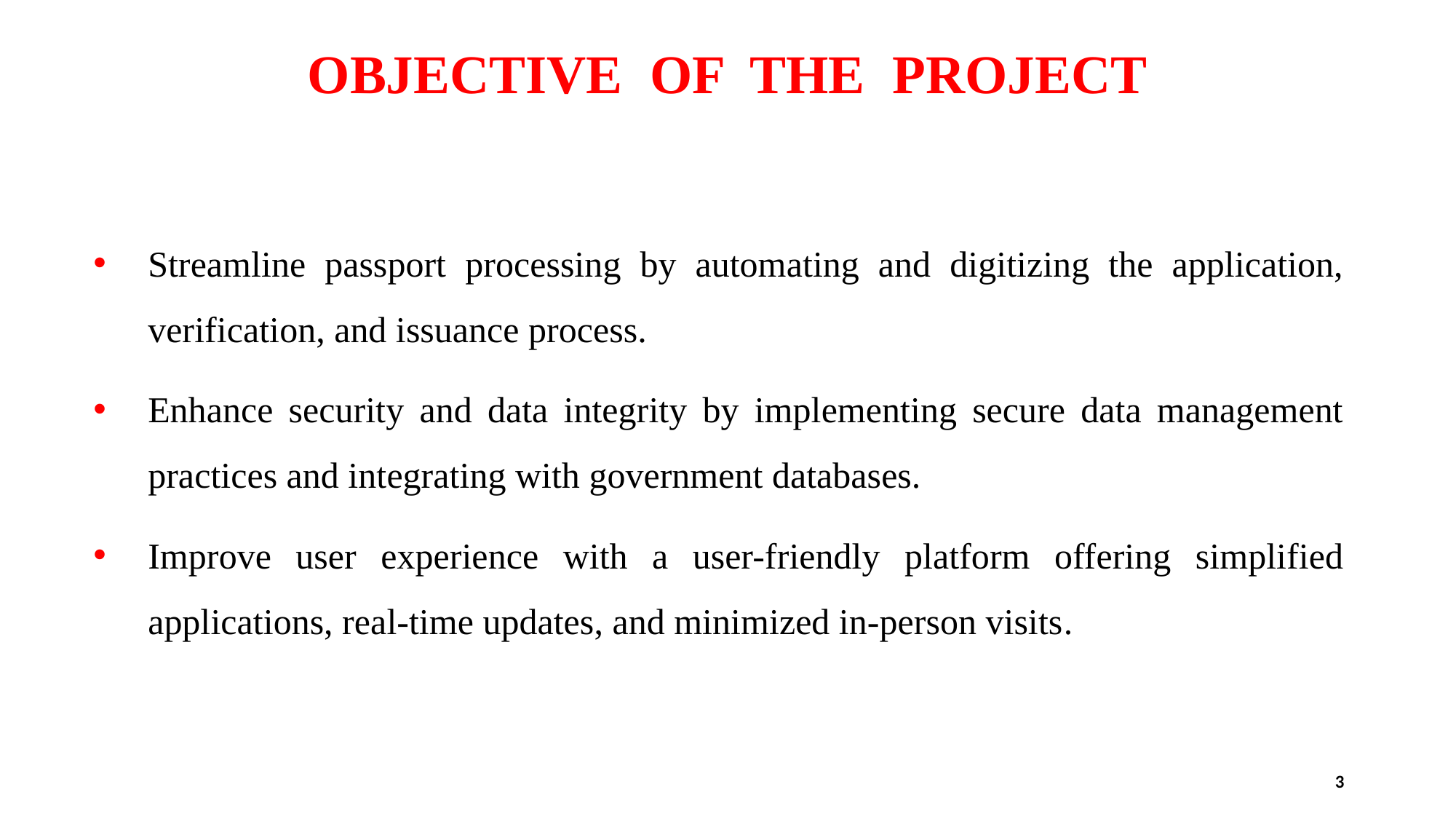

# OBJECTIVE  OF  THE  PROJECT

Streamline passport processing by automating and digitizing the application, verification, and issuance process.
Enhance security and data integrity by implementing secure data management practices and integrating with government databases.
Improve user experience with a user-friendly platform offering simplified applications, real-time updates, and minimized in-person visits.
3